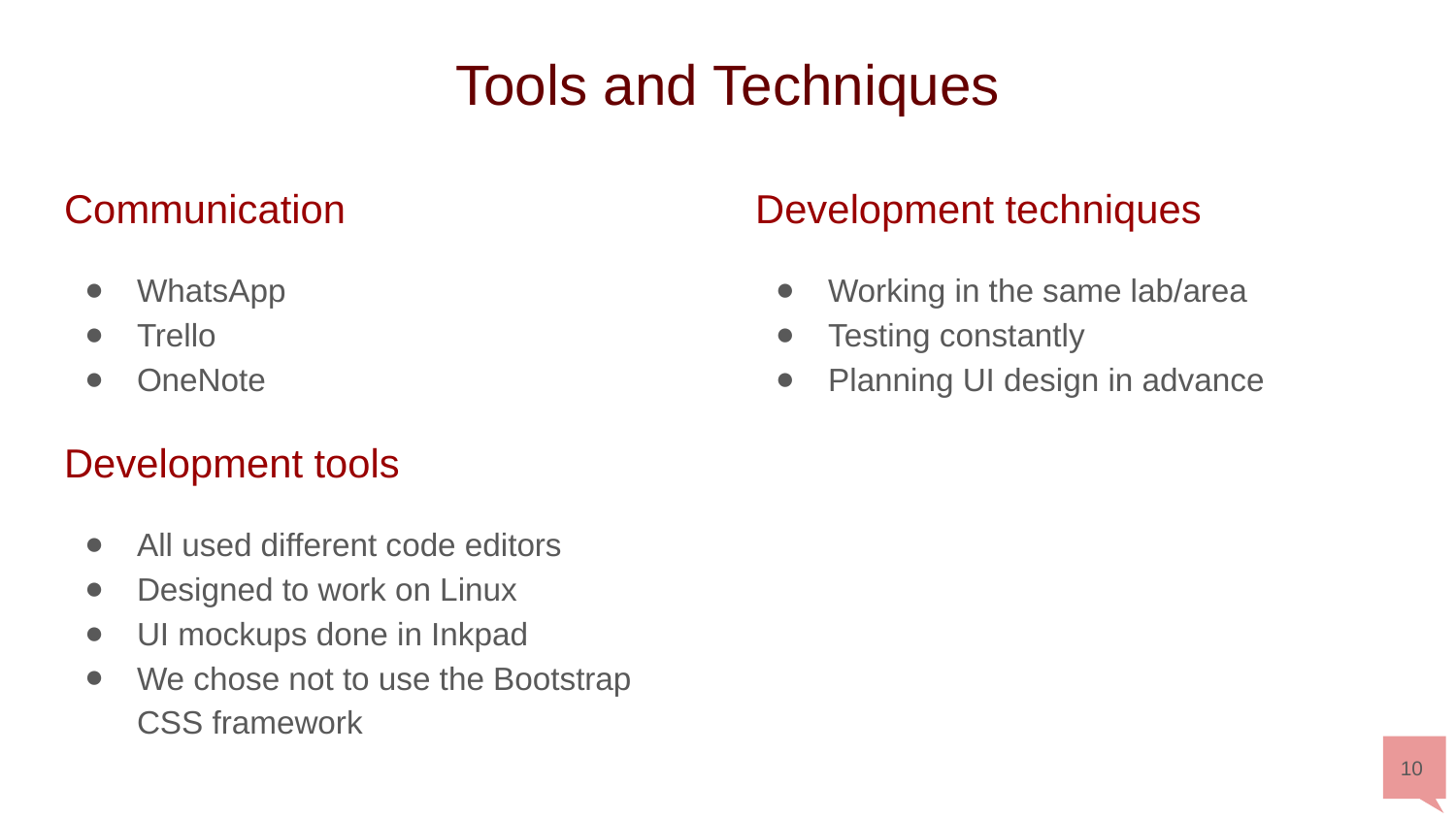

# Tools and Techniques
Communication
WhatsApp
Trello
OneNote
Development tools
All used different code editors
Designed to work on Linux
UI mockups done in Inkpad
We chose not to use the Bootstrap CSS framework

Development techniques
Working in the same lab/area
Testing constantly
Planning UI design in advance
10